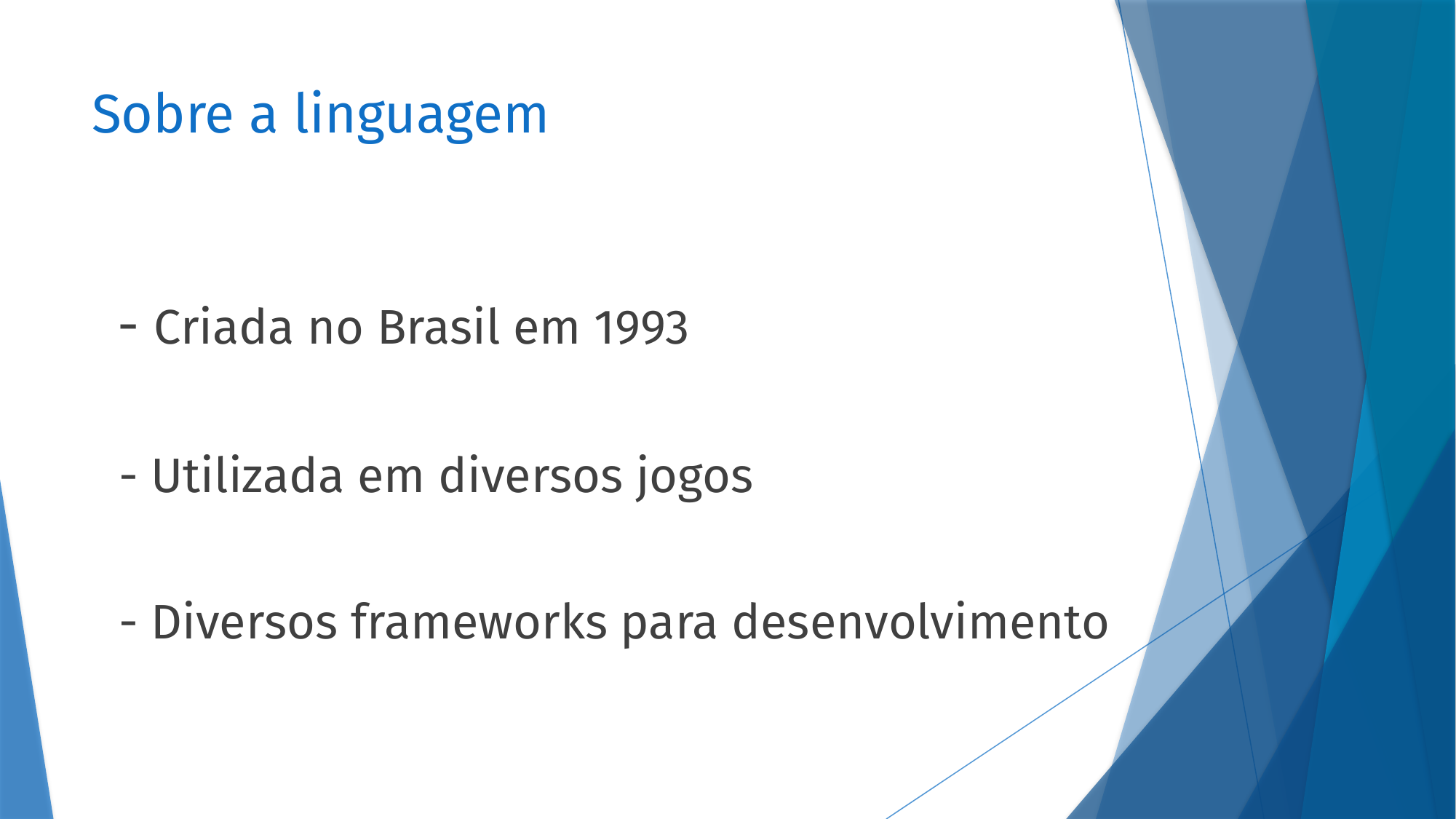

# Sobre a linguagem

               - Criada no Brasil em 1993

                 - Utilizada em diversos jogos

                 - Diversos frameworks para desenvolvimento